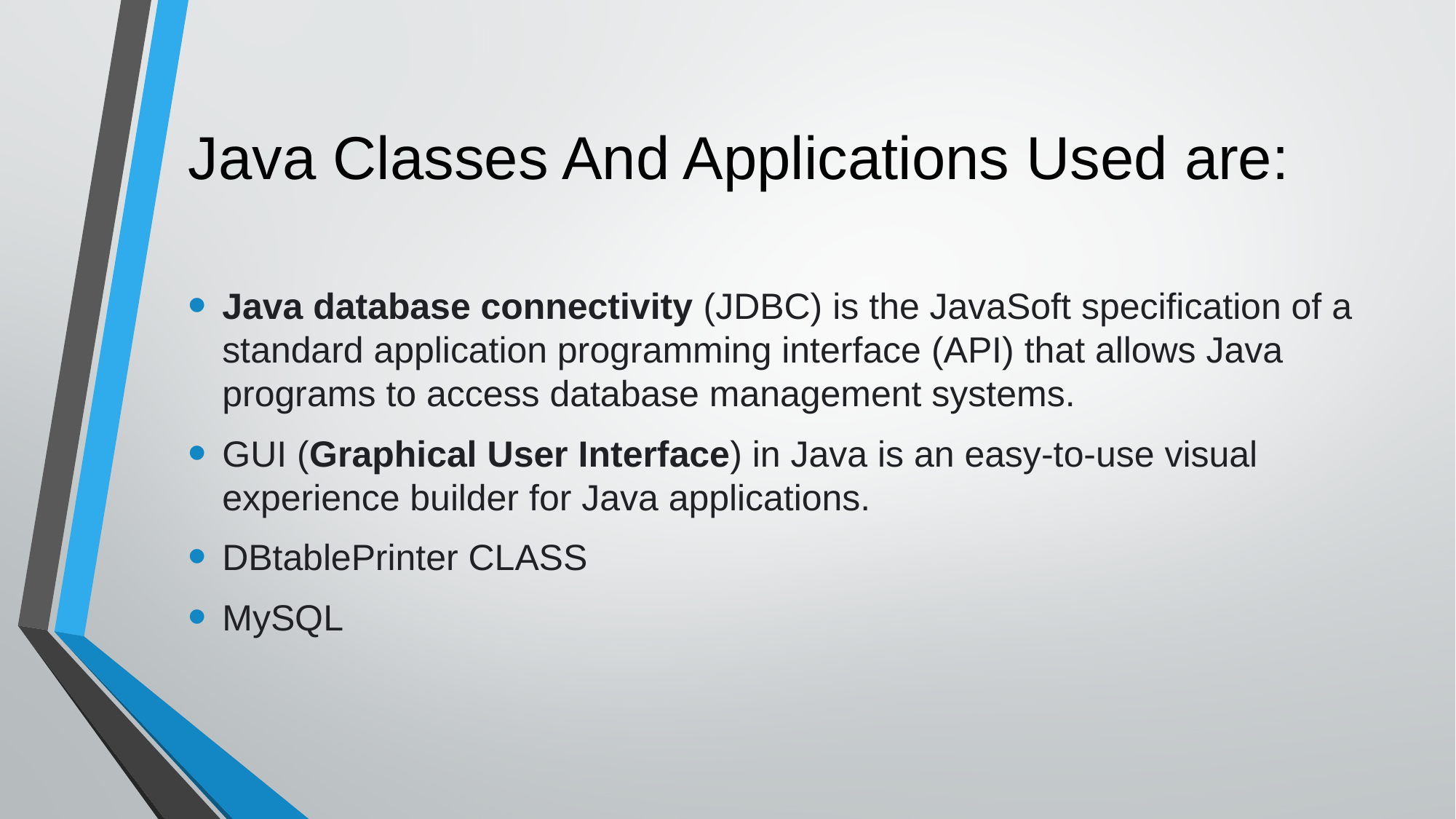

# Java Classes And Applications Used are:
Java database connectivity (JDBC) is the JavaSoft specification of a standard application programming interface (API) that allows Java programs to access database management systems.
GUI (Graphical User Interface) in Java is an easy-to-use visual experience builder for Java applications.
DBtablePrinter CLASS
MySQL